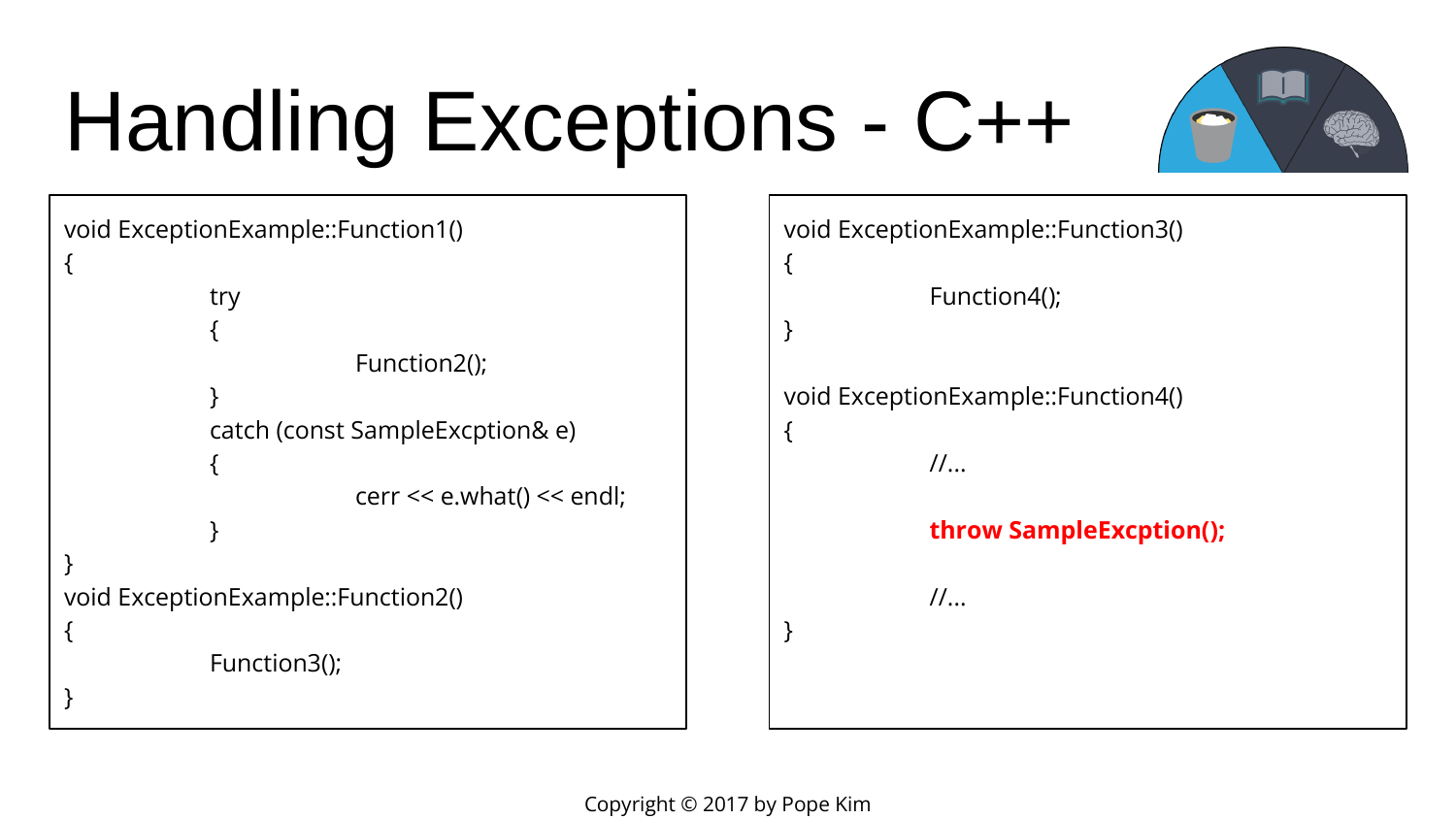

# Handling Exceptions - C++
void ExceptionExample::Function1()
{
	try
	{
		Function2();
	}
	catch (const SampleExcption& e)
	{
		cerr << e.what() << endl;
	}
}
void ExceptionExample::Function2()
{
	Function3();
}

void ExceptionExample::Function3()
{
	Function4();
}

void ExceptionExample::Function4()
{
	//...

	throw SampleExcption();

	//...
}